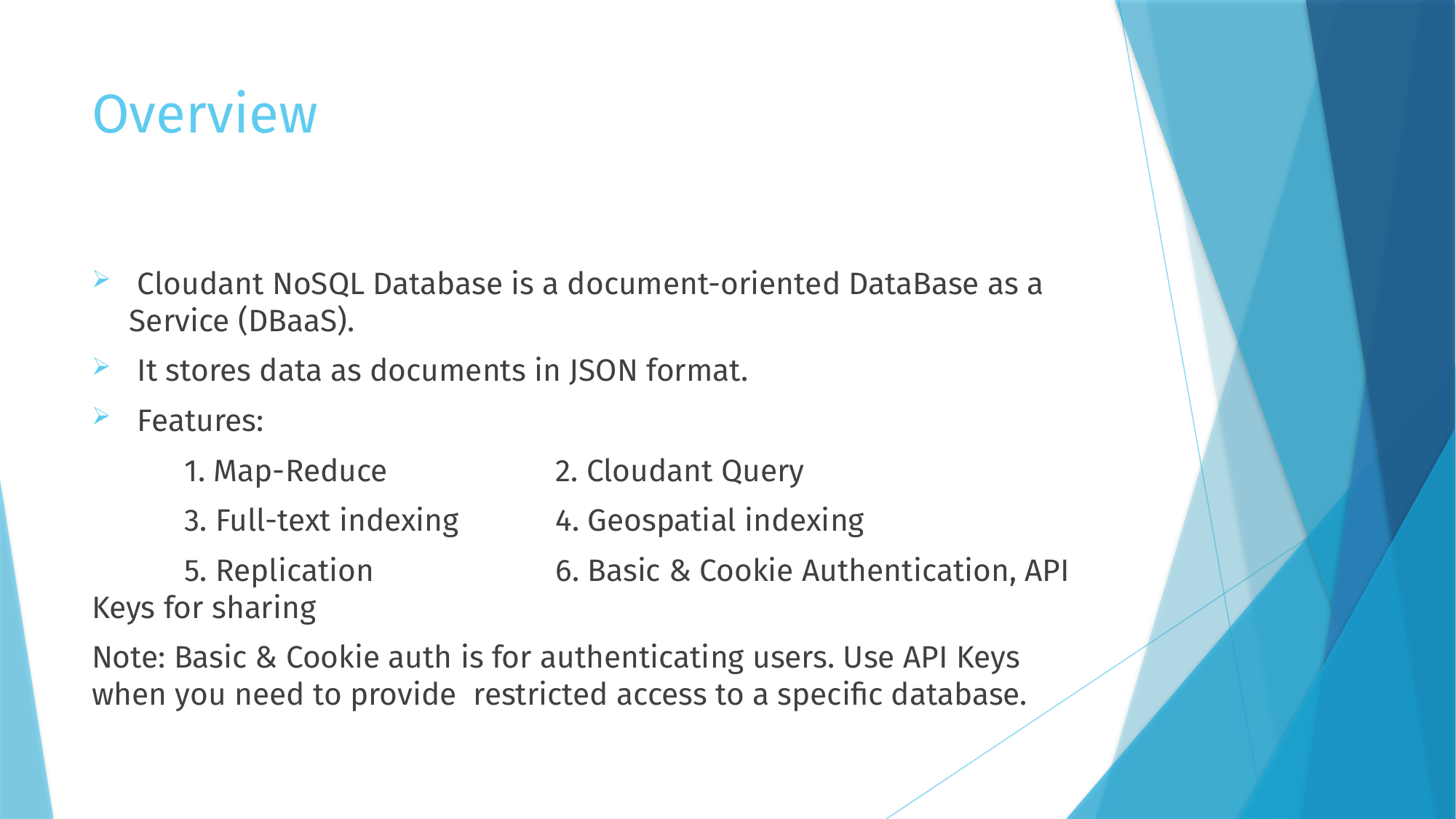

# Overview
 Cloudant NoSQL Database is a document-oriented DataBase as a Service (DBaaS).
 It stores data as documents in JSON format.
 Features:
	1. Map-Reduce 		2. Cloudant Query
	3. Full-text indexing 	4. Geospatial indexing
	5. Replication		6. Basic & Cookie Authentication, API Keys for sharing
Note: Basic & Cookie auth is for authenticating users. Use API Keys when you need to provide  restricted access to a specific database.